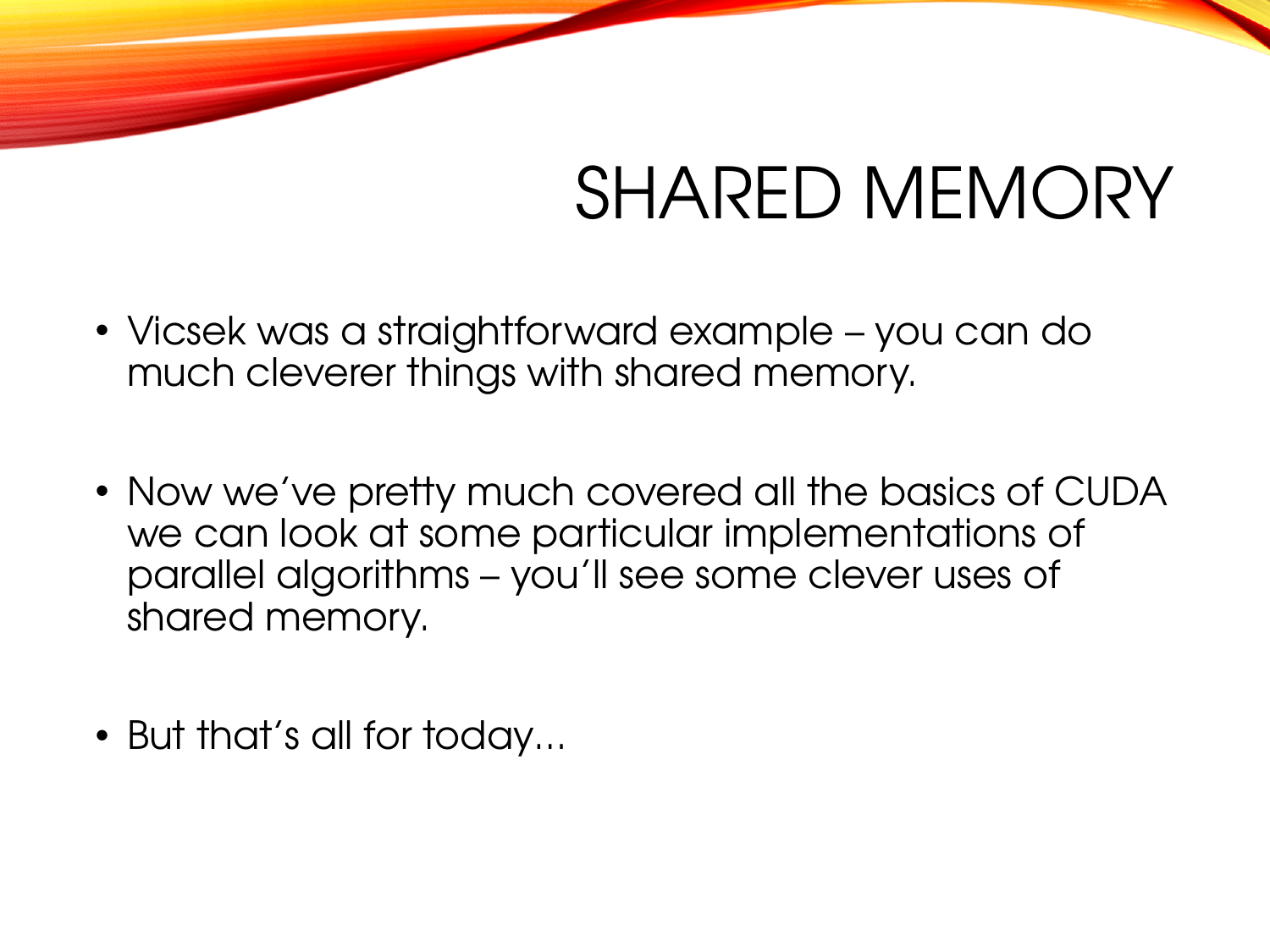

# Shared memory
Vicsek was a straightforward example – you can do much cleverer things with shared memory.

Now we’ve pretty much covered all the basics of CUDA we can look at some particular implementations of parallel algorithms – you’ll see some clever uses of shared memory.

But that’s all for today…